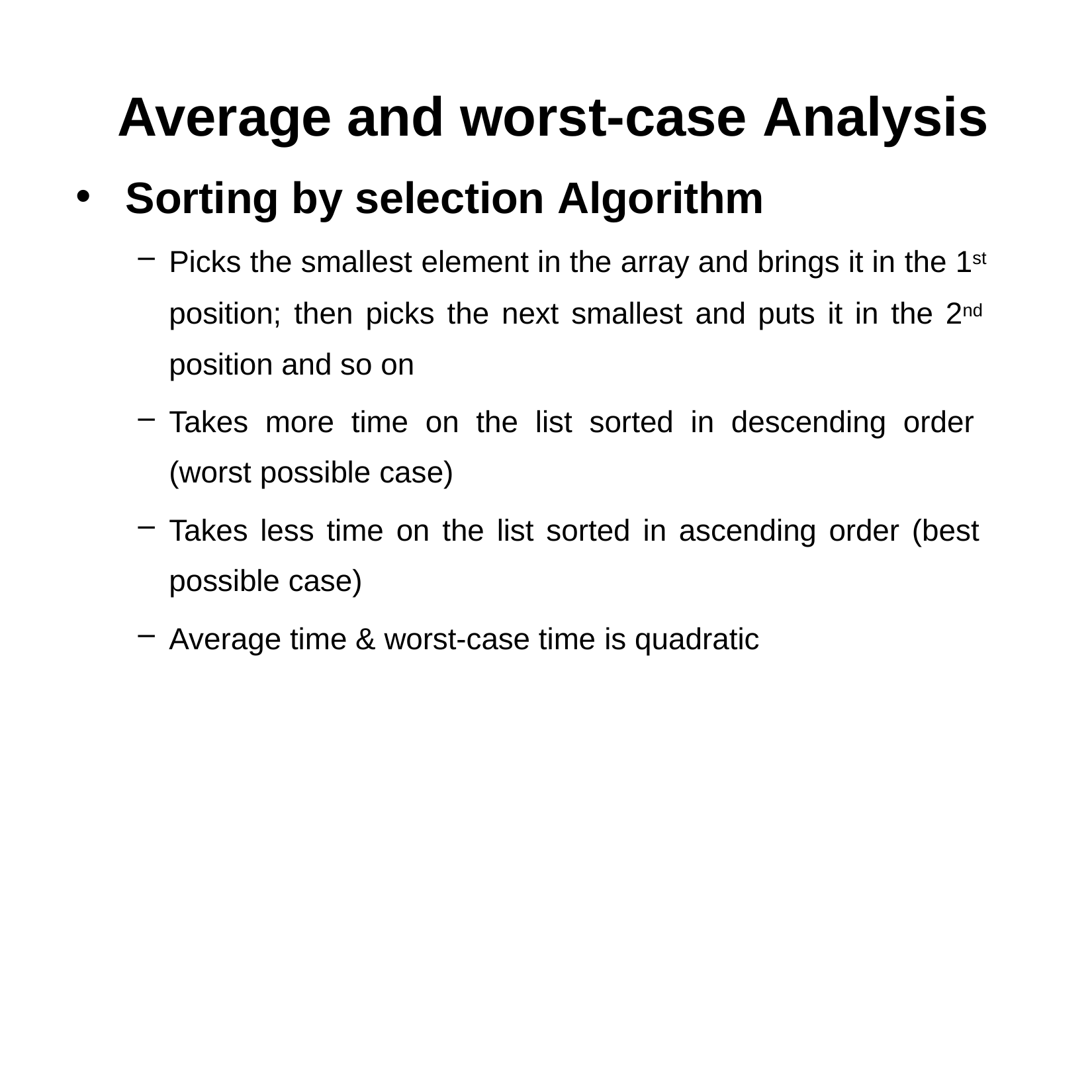

# Average and worst-case Analysis
Sorting by selection Algorithm
Picks the smallest element in the array and brings it in the 1st  position; then picks the next smallest and puts it in the 2nd  position and so on
Takes more time on the list sorted in descending order  (worst possible case)
Takes less time on the list sorted in ascending order (best  possible case)
Average time & worst-case time is quadratic